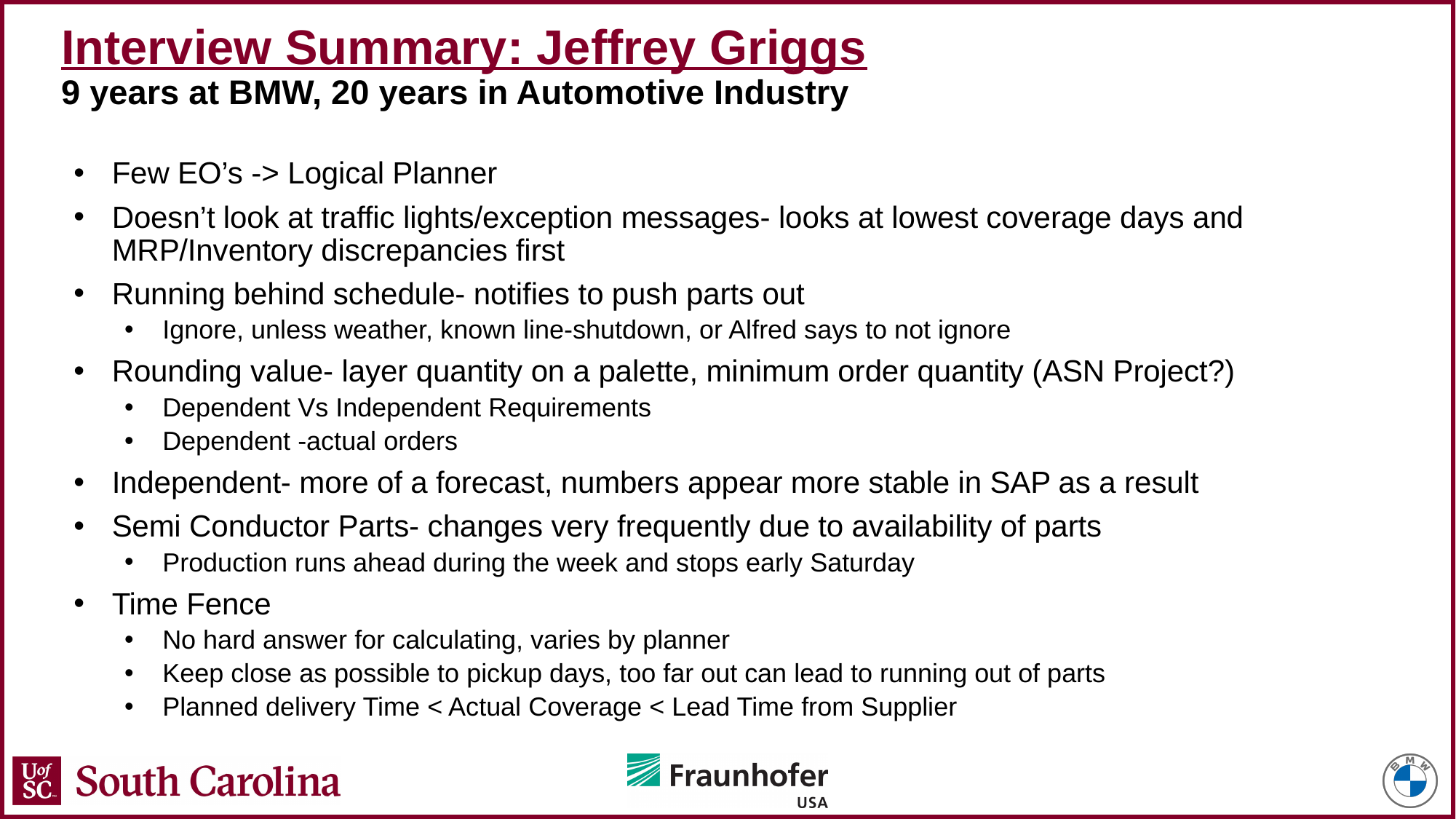

# Interview Summary: Jeffrey Griggs 9 years at BMW, 20 years in Automotive Industry
Few EO’s -> Logical Planner
Doesn’t look at traffic lights/exception messages- looks at lowest coverage days and MRP/Inventory discrepancies first
Running behind schedule- notifies to push parts out
Ignore, unless weather, known line-shutdown, or Alfred says to not ignore
Rounding value- layer quantity on a palette, minimum order quantity (ASN Project?)
Dependent Vs Independent Requirements
Dependent -actual orders
Independent- more of a forecast, numbers appear more stable in SAP as a result
Semi Conductor Parts- changes very frequently due to availability of parts
Production runs ahead during the week and stops early Saturday
Time Fence
No hard answer for calculating, varies by planner
Keep close as possible to pickup days, too far out can lead to running out of parts
Planned delivery Time < Actual Coverage < Lead Time from Supplier